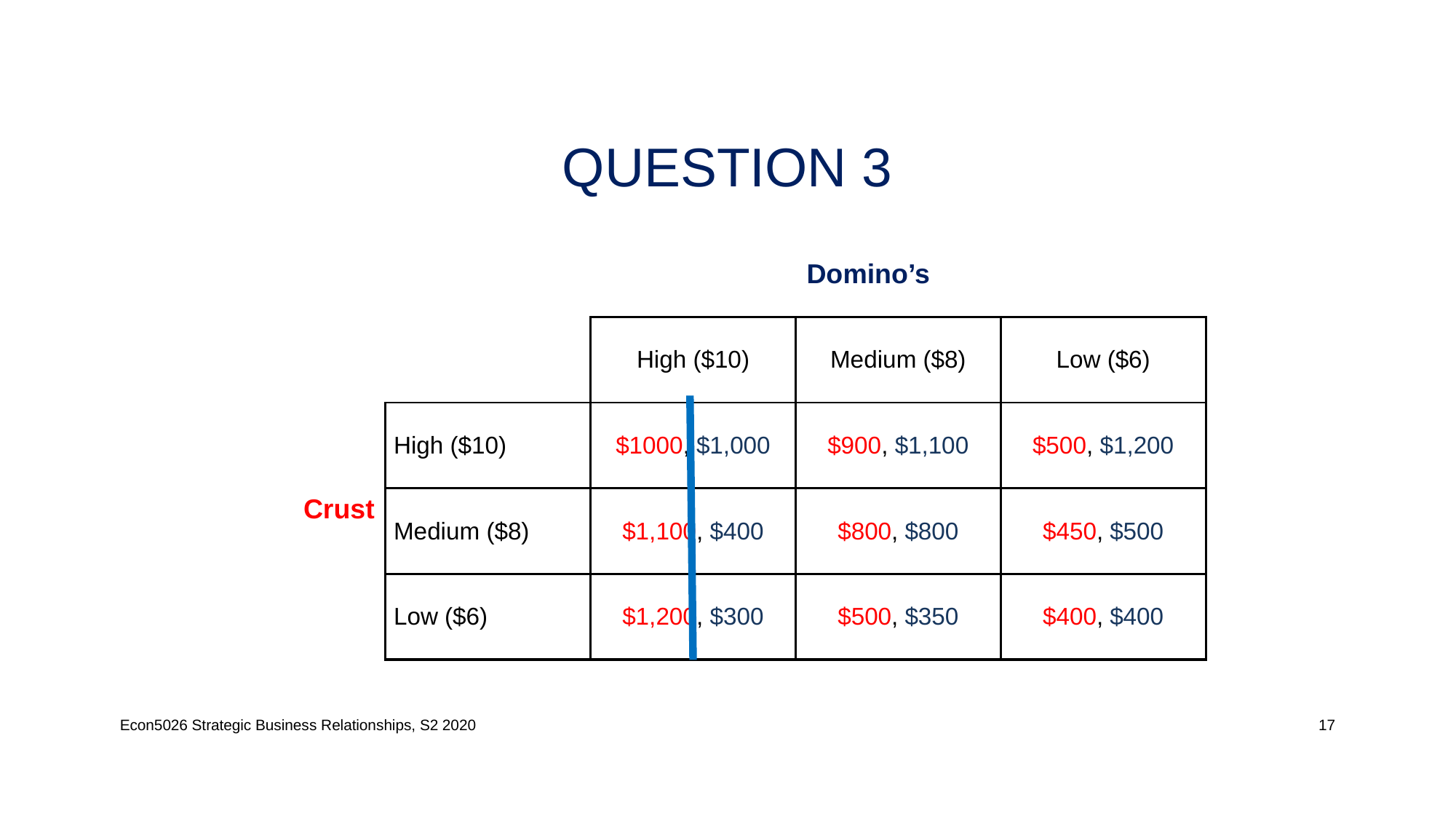

# Question 3
|  |  |  | Domino’s |  |
| --- | --- | --- | --- | --- |
|  |  | High ($10) | Medium ($8) | Low ($6) |
|  | High ($10) | $1000, $1,000 | $900, $1,100 | $500, $1,200 |
| Crust | Medium ($8) | $1,100, $400 | $800, $800 | $450, $500 |
|  | Low ($6) | $1,200, $300 | $500, $350 | $400, $400 |
Econ5026 Strategic Business Relationships, S2 2020
17